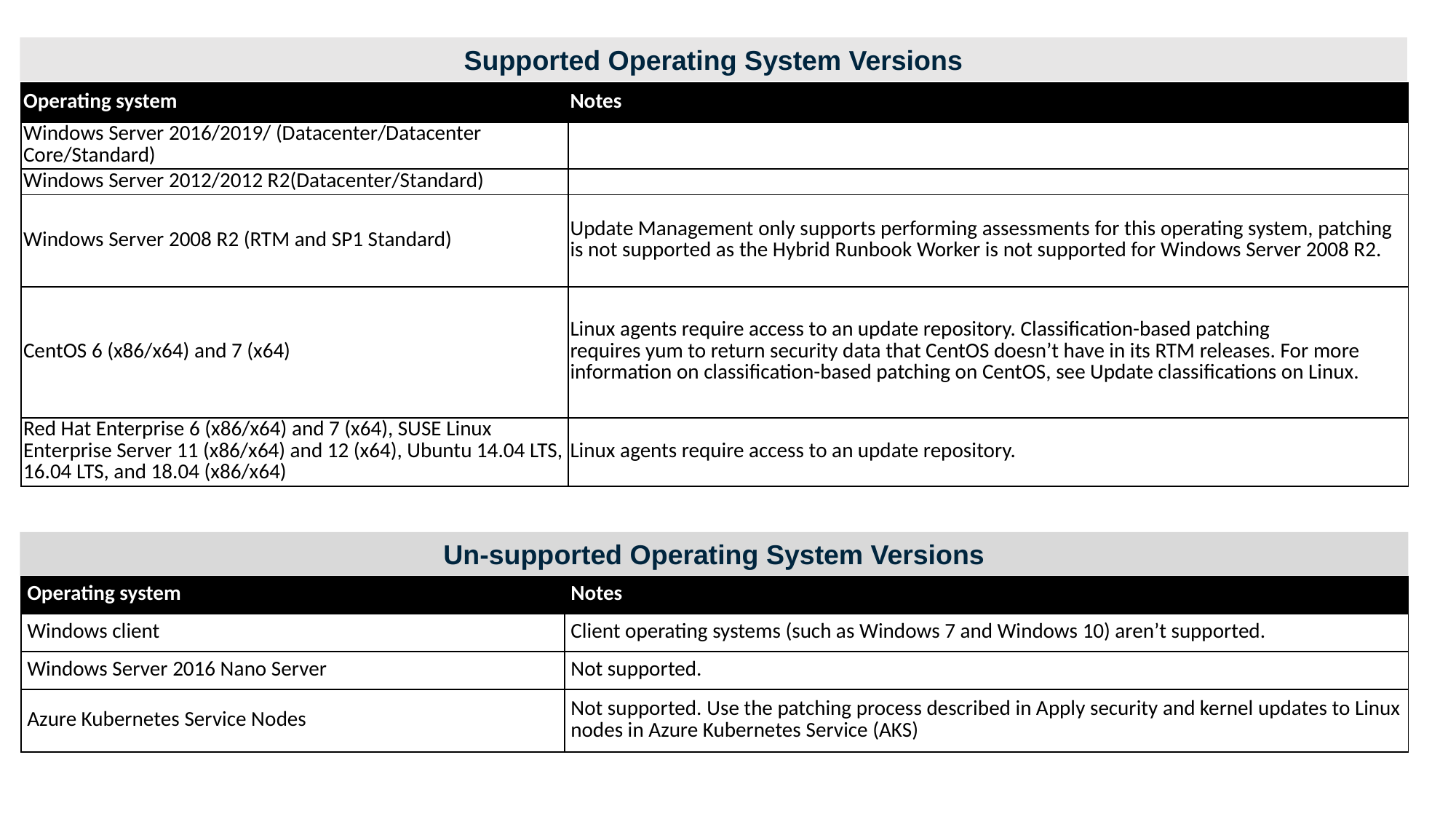

Supported Operating System Versions
| Operating system | Notes |
| --- | --- |
| Windows Server 2016/2019/ (Datacenter/Datacenter Core/Standard) |  |
| Windows Server 2012/2012 R2(Datacenter/Standard) |  |
| Windows Server 2008 R2 (RTM and SP1 Standard) | Update Management only supports performing assessments for this operating system, patching is not supported as the Hybrid Runbook Worker is not supported for Windows Server 2008 R2. |
| CentOS 6 (x86/x64) and 7 (x64) | Linux agents require access to an update repository. Classification-based patching requires yum to return security data that CentOS doesn’t have in its RTM releases. For more information on classification-based patching on CentOS, see Update classifications on Linux. |
| Red Hat Enterprise 6 (x86/x64) and 7 (x64), SUSE Linux Enterprise Server 11 (x86/x64) and 12 (x64), Ubuntu 14.04 LTS, 16.04 LTS, and 18.04 (x86/x64) | Linux agents require access to an update repository. |
Un-supported Operating System Versions
| Operating system | Notes |
| --- | --- |
| Windows client | Client operating systems (such as Windows 7 and Windows 10) aren’t supported. |
| Windows Server 2016 Nano Server | Not supported. |
| Azure Kubernetes Service Nodes | Not supported. Use the patching process described in Apply security and kernel updates to Linux nodes in Azure Kubernetes Service (AKS) |